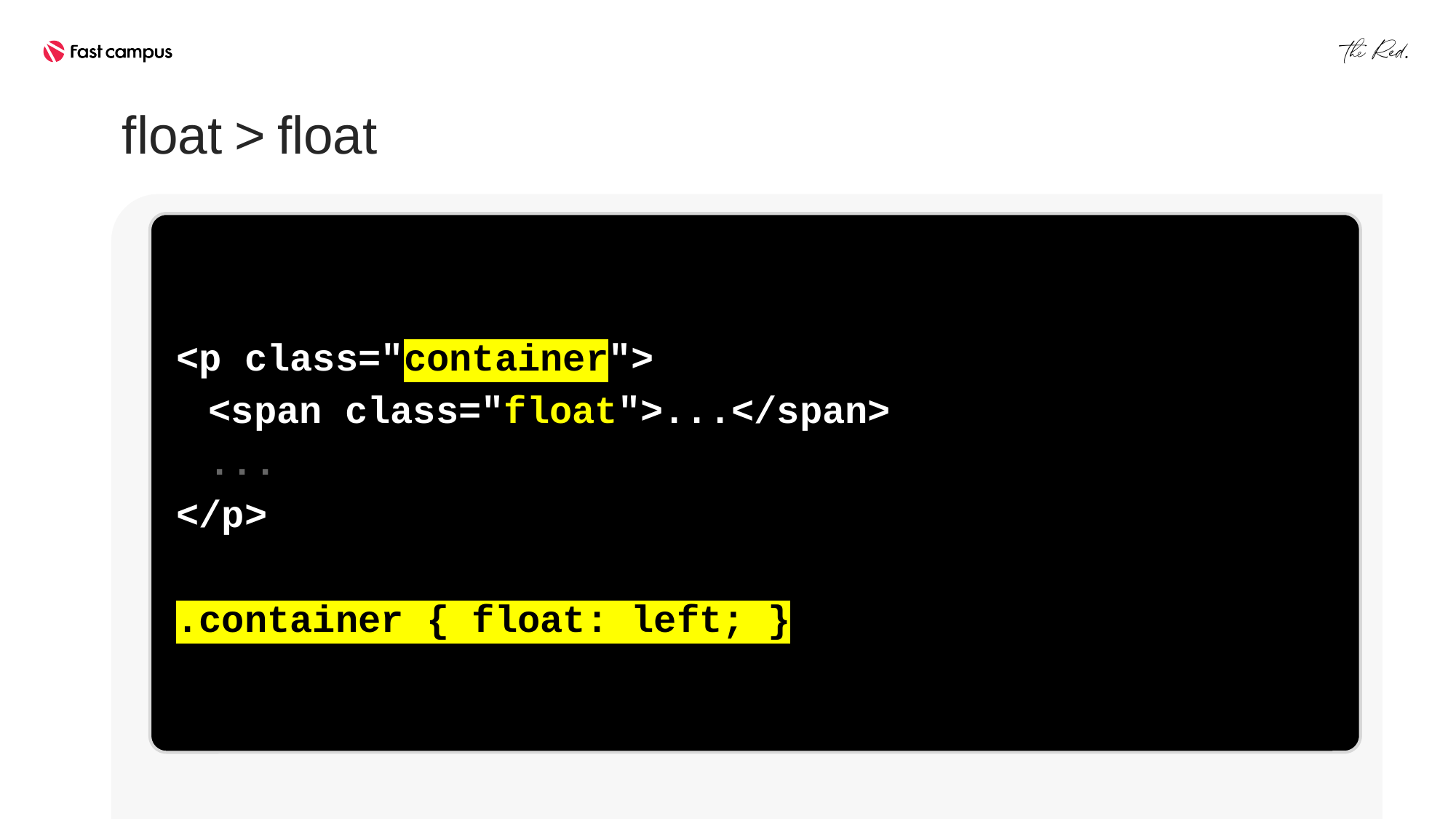

float > float
<p class="container">
<span class="float">...</span>
...
</p>

.container { float: left; }